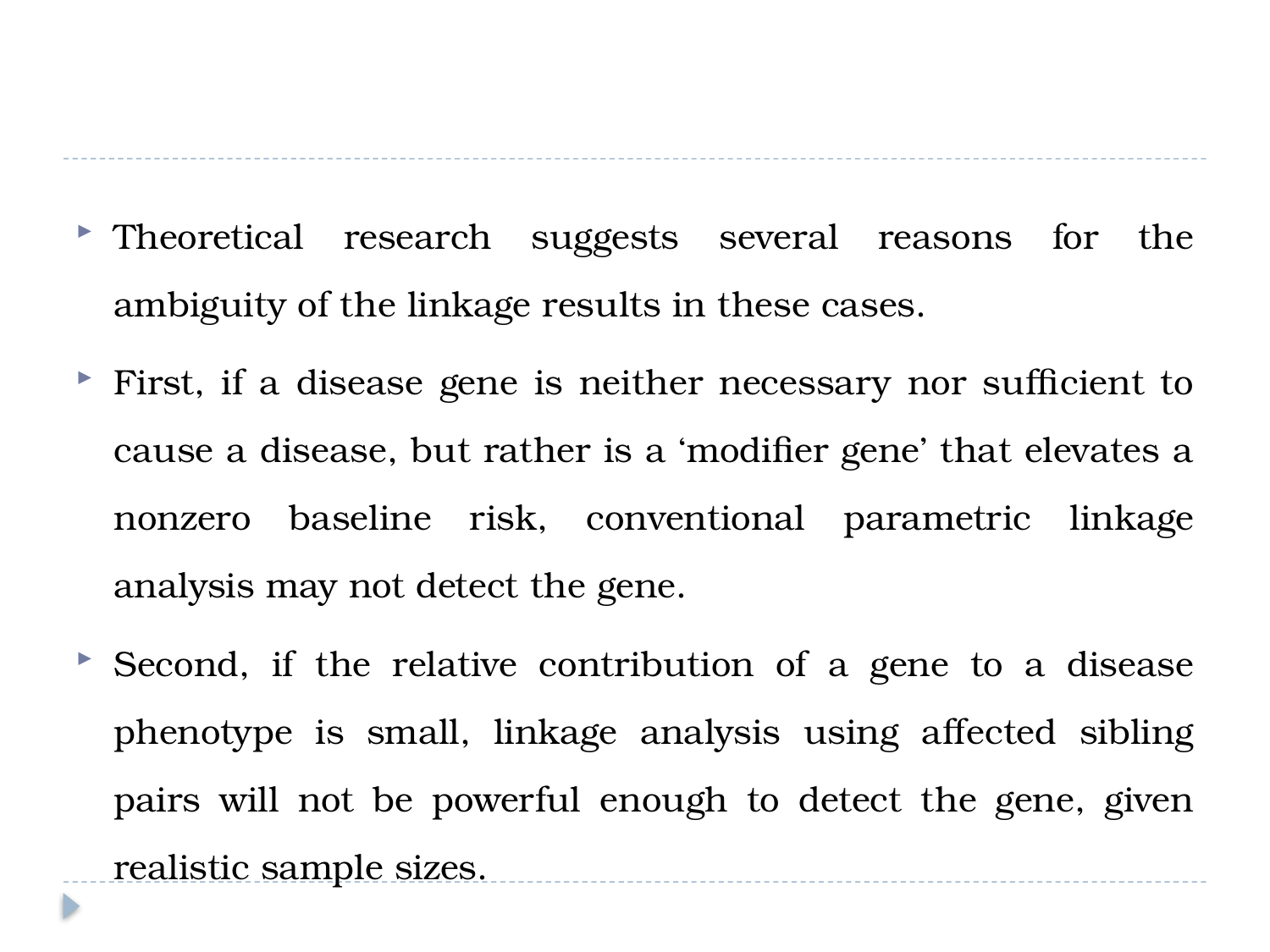

#
Theoretical research suggests several reasons for the ambiguity of the linkage results in these cases.
First, if a disease gene is neither necessary nor sufficient to cause a disease, but rather is a ‘modifier gene’ that elevates a nonzero baseline risk, conventional parametric linkage analysis may not detect the gene.
Second, if the relative contribution of a gene to a disease phenotype is small, linkage analysis using affected sibling pairs will not be powerful enough to detect the gene, given realistic sample sizes.